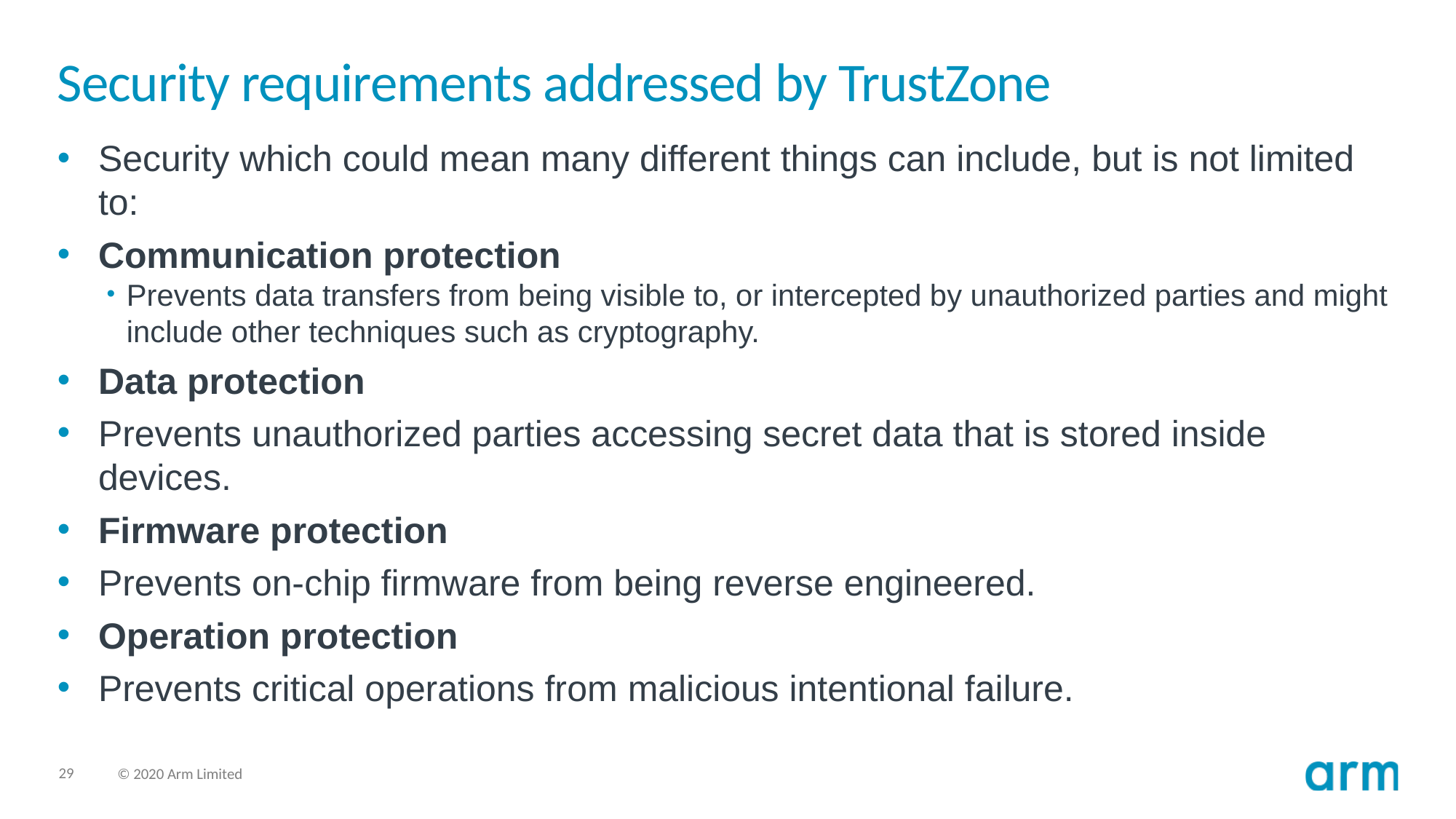

# Security requirements addressed by TrustZone
Security which could mean many different things can include, but is not limited to:
Communication protection
Prevents data transfers from being visible to, or intercepted by unauthorized parties and might include other techniques such as cryptography.
Data protection
Prevents unauthorized parties accessing secret data that is stored inside devices.
Firmware protection
Prevents on-chip firmware from being reverse engineered.
Operation protection
Prevents critical operations from malicious intentional failure.